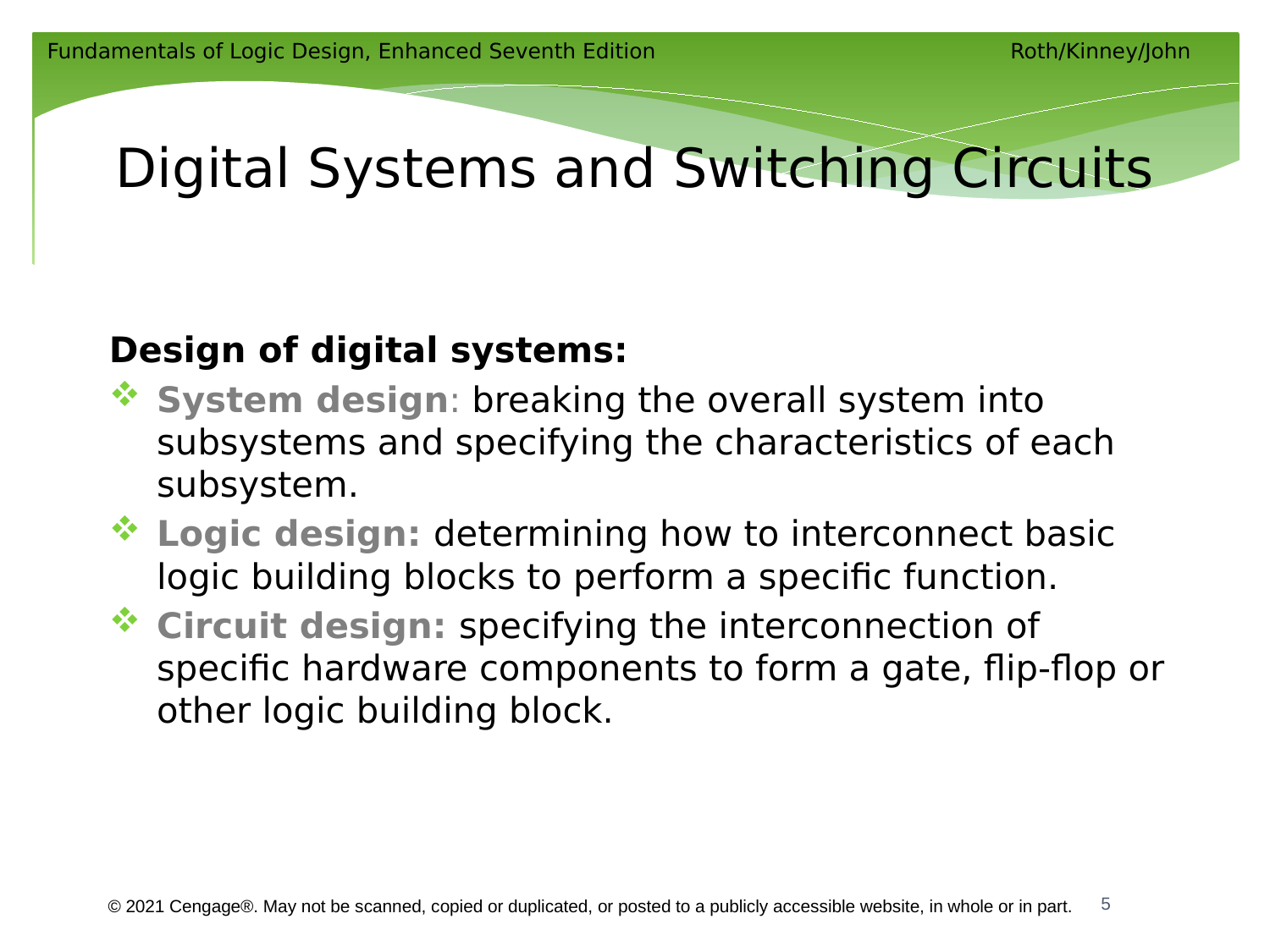

# Digital Systems and Switching Circuits
Design of digital systems:
System design: breaking the overall system into subsystems and specifying the characteristics of each subsystem.
Logic design: determining how to interconnect basic logic building blocks to perform a specific function.
Circuit design: specifying the interconnection of specific hardware components to form a gate, flip-flop or other logic building block.
5